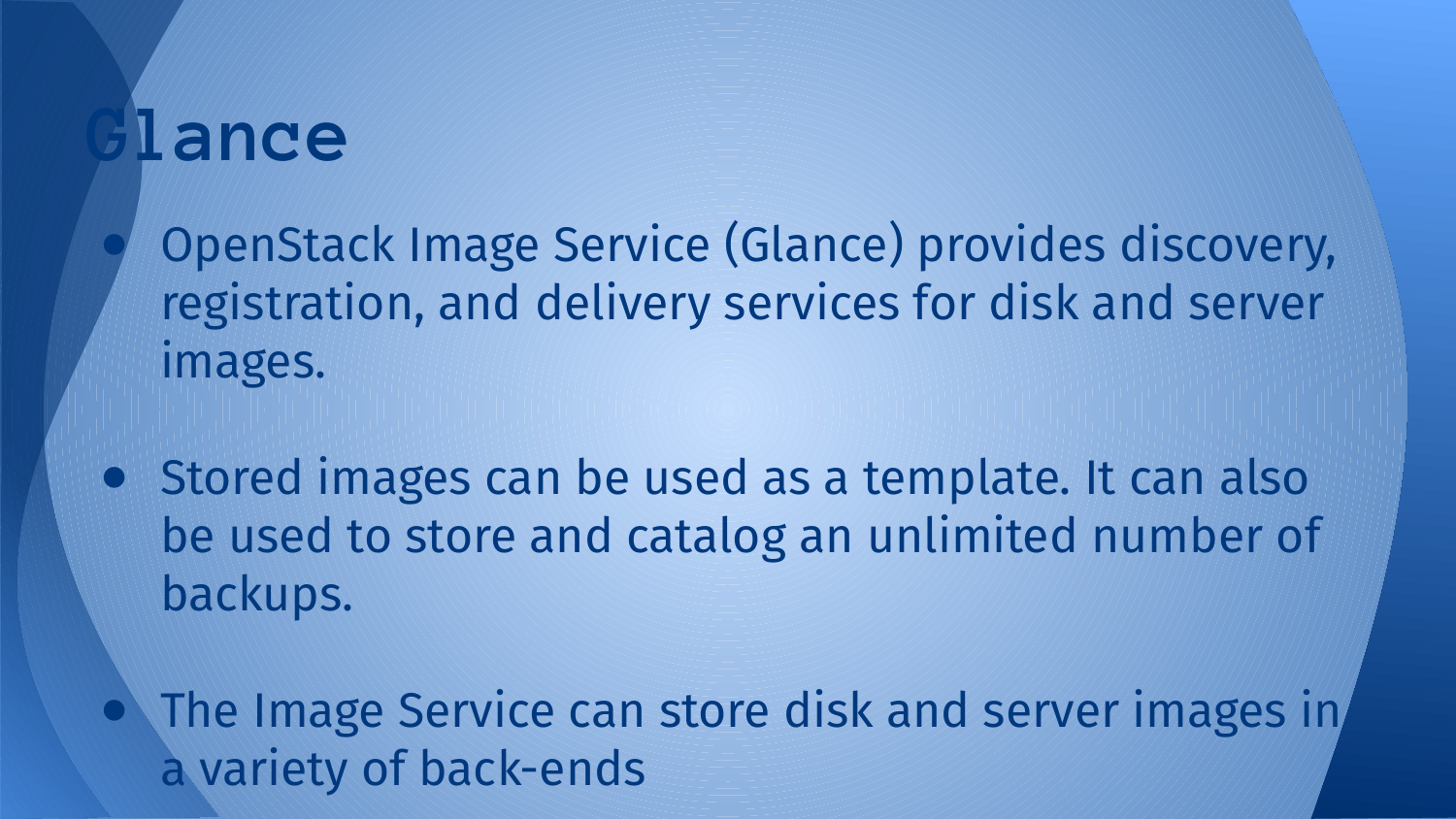

# Glance
OpenStack Image Service (Glance) provides discovery, registration, and delivery services for disk and server images.

Stored images can be used as a template. It can also be used to store and catalog an unlimited number of backups.

The Image Service can store disk and server images in a variety of back-ends